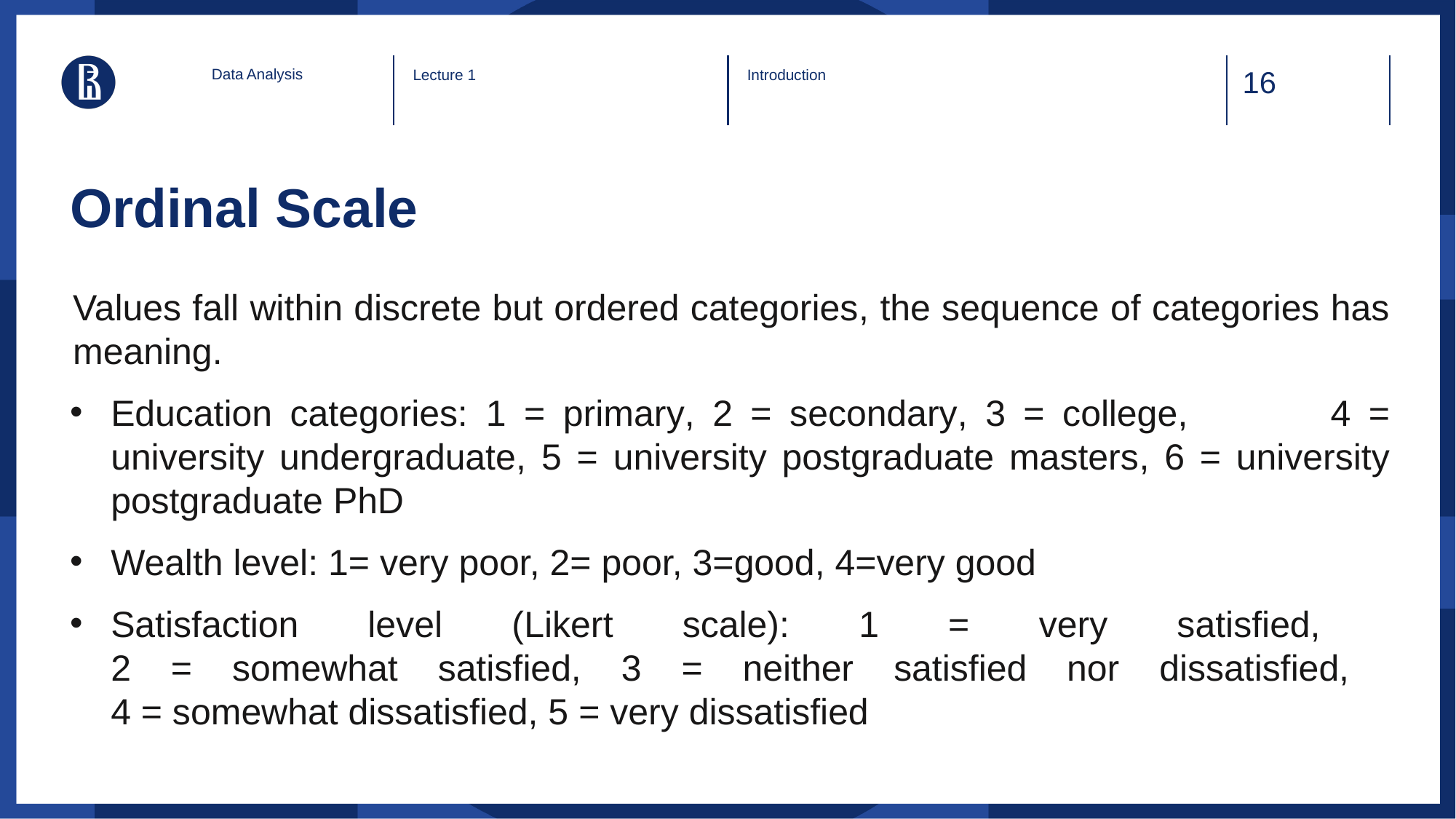

Data Analysis
Lecture 1
Introduction
# Ordinal Scale
	Values fall within discrete but ordered categories, the sequence of categories has meaning.
Education categories: 1 = primary, 2 = secondary, 3 = college,        4 = university undergraduate, 5 = university postgraduate masters, 6 = university postgraduate PhD
Wealth level: 1= very poor, 2= poor, 3=good, 4=very good
Satisfaction level (Likert scale): 1 = very satisfied,
2 = somewhat satisfied, 3 = neither satisfied nor dissatisfied,
4 = somewhat dissatisfied, 5 = very dissatisfied